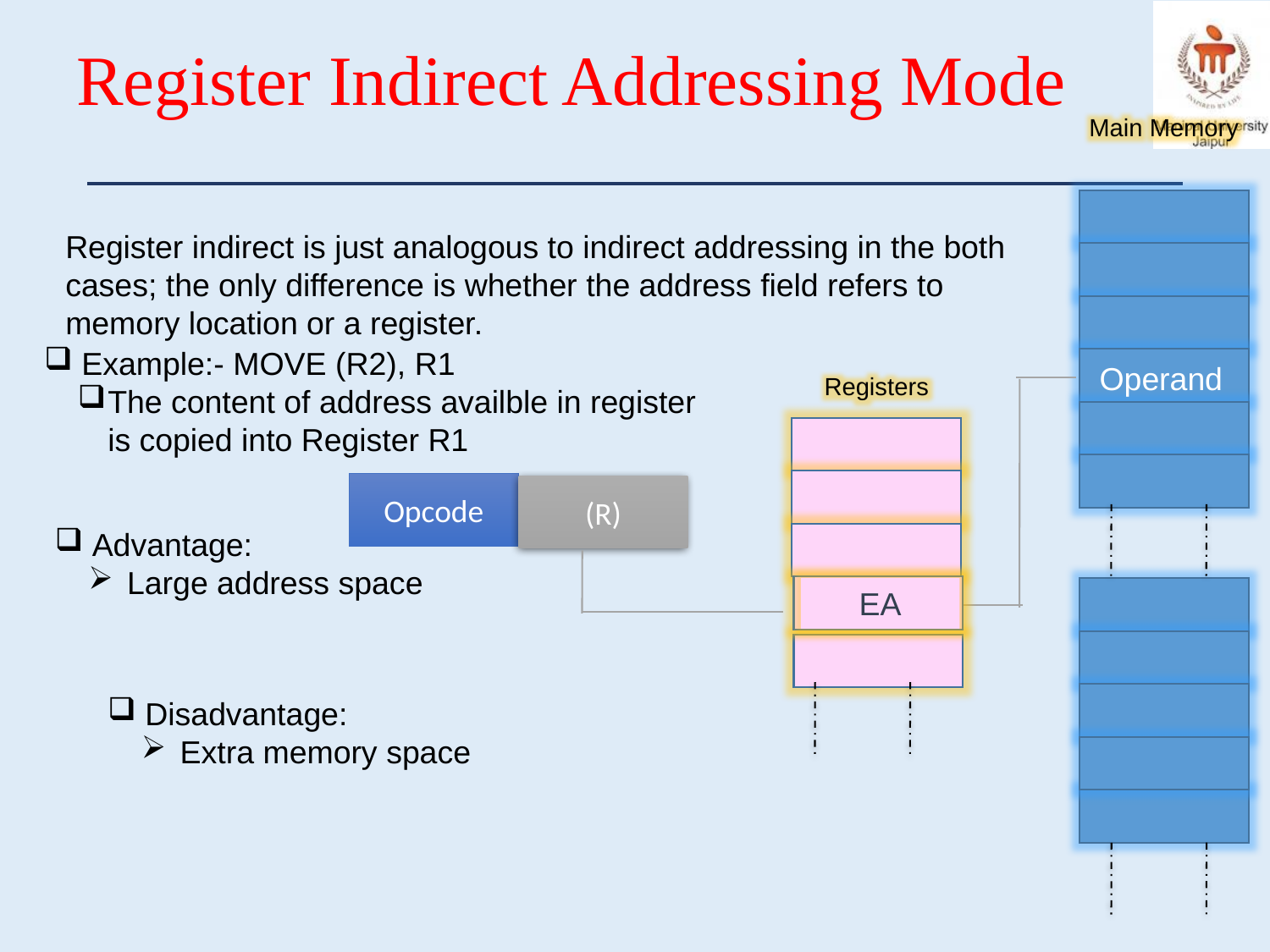

# Register Indirect Addressing Mode
Main Memory

Register indirect is just analogous to indirect addressing in the both cases; the only difference is whether the address field refers to memory location or a register.

 Example:- MOVE (R2), R1
The content of address availble in register
is copied into Register R1

Operand
Registers

Opcode
(R)
 Advantage:
 Large address space

EA

 Disadvantage:
 Extra memory space